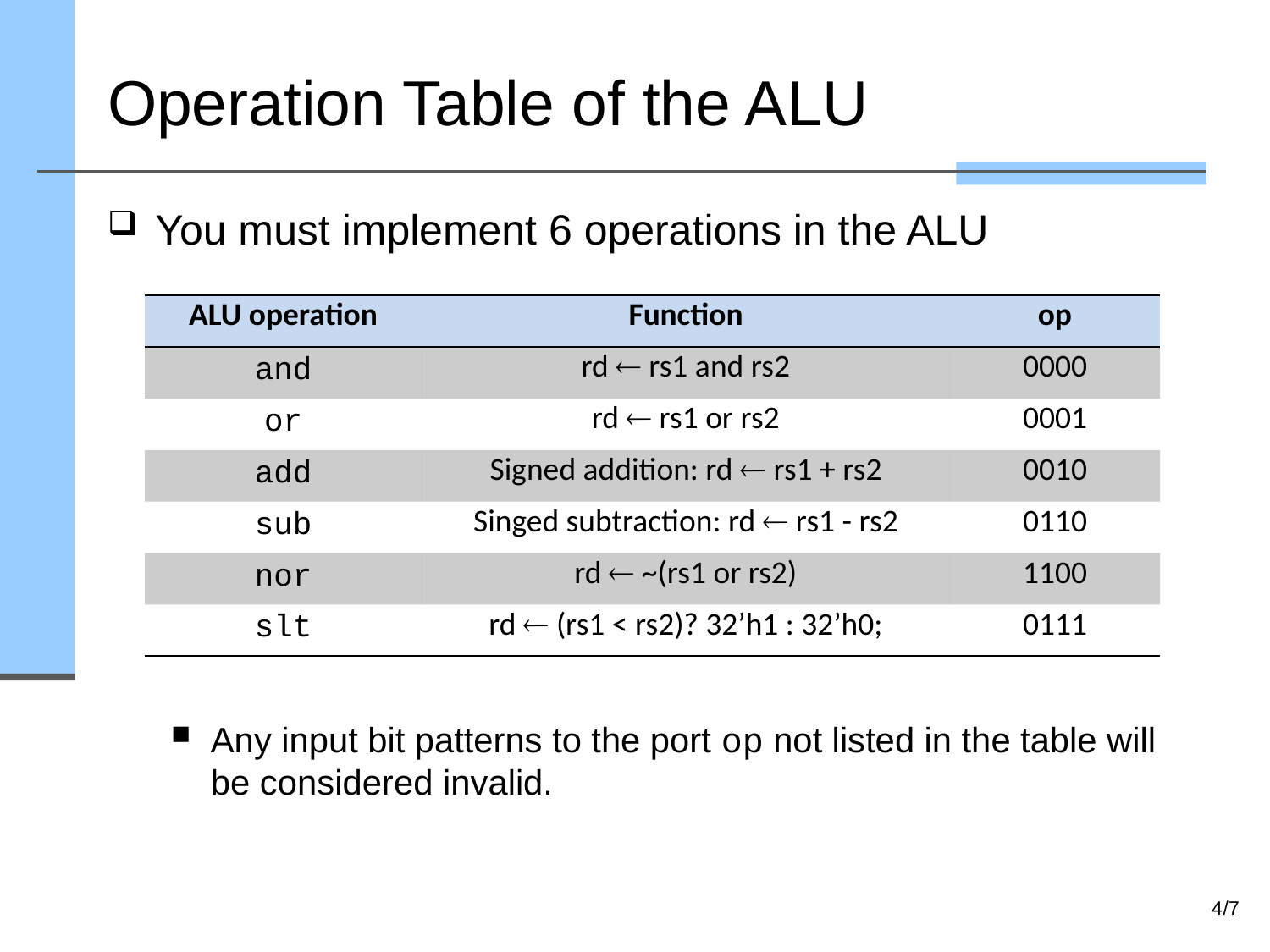

# Operation Table of the ALU
You must implement 6 operations in the ALU
Any input bit patterns to the port op not listed in the table will be considered invalid.
| ALU operation | Function | op |
| --- | --- | --- |
| and | rd ← rs1 and rs2 | 0000 |
| or | rd ← rs1 or rs2 | 0001 |
| add | Signed addition: rd ← rs1 + rs2 | 0010 |
| sub | Singed subtraction: rd ← rs1 - rs2 | 0110 |
| nor | rd ← ~(rs1 or rs2) | 1100 |
| slt | rd ← (rs1 < rs2)? 32’h1 : 32’h0; | 0111 |
4